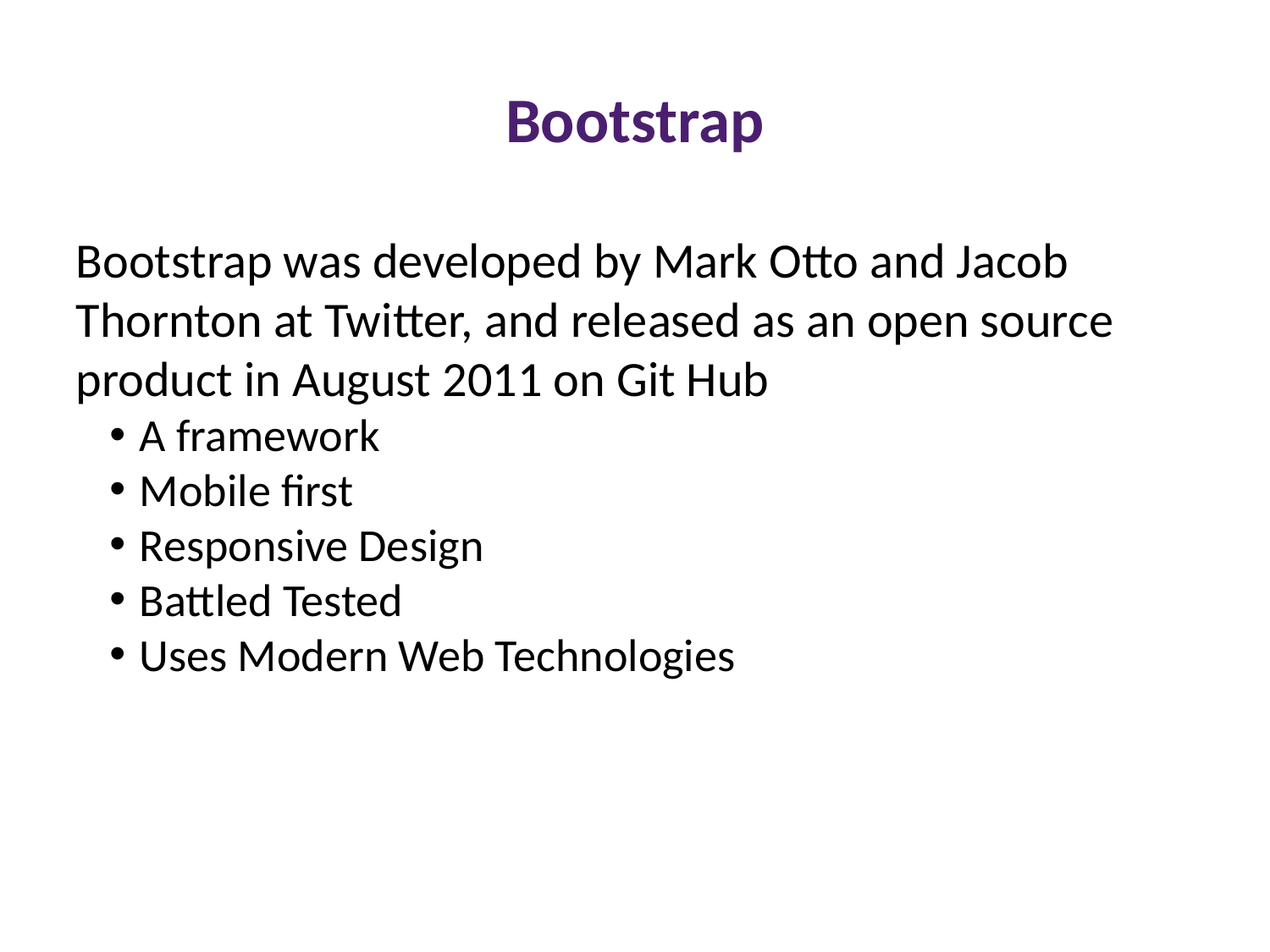

Bootstrap
Bootstrap was developed by Mark Otto and Jacob Thornton at Twitter, and released as an open source product in August 2011 on Git Hub
A framework
Mobile first
Responsive Design
Battled Tested
Uses Modern Web Technologies